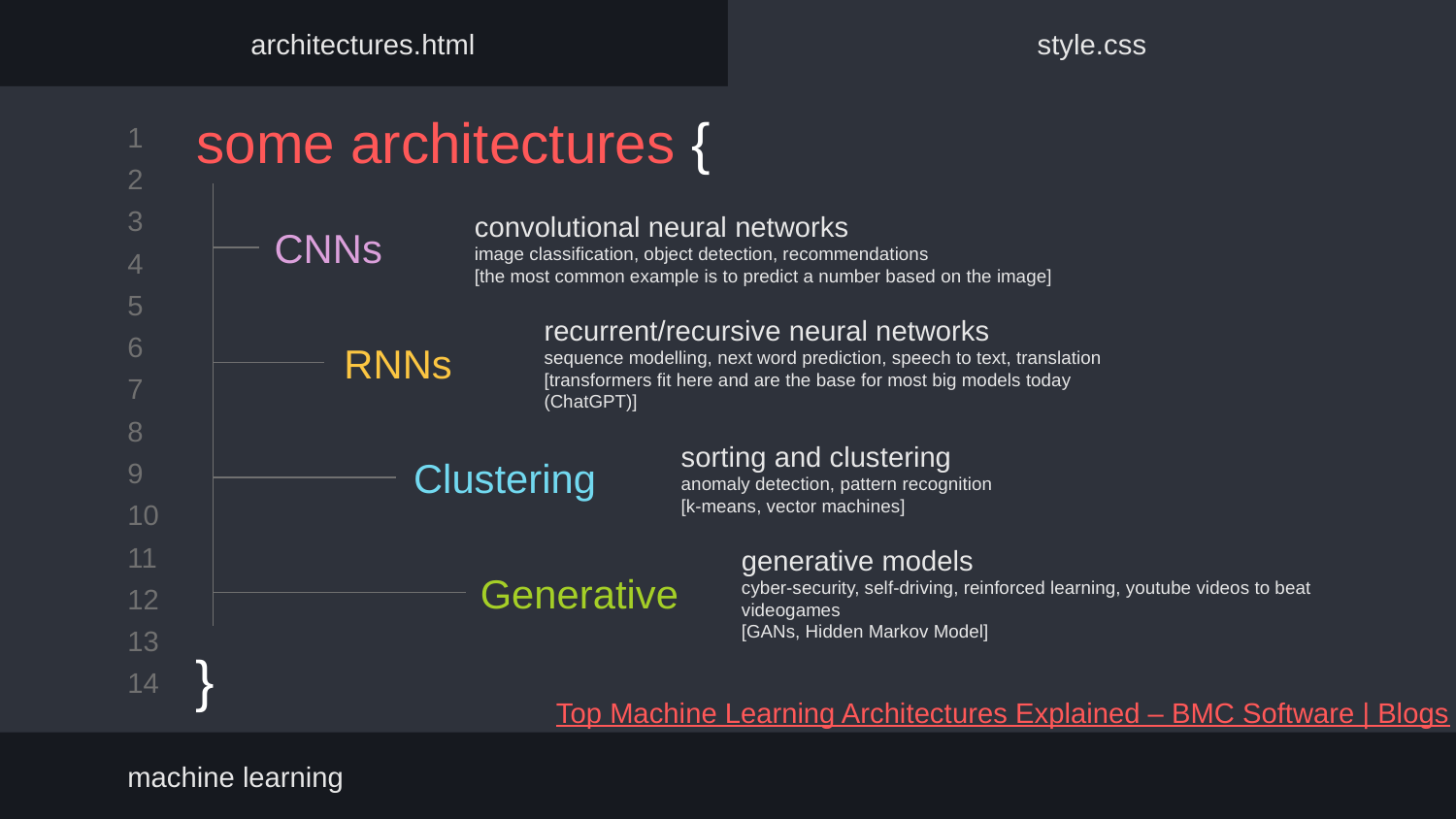

architectures.html
style.css
# some architectures {
convolutional neural networks
image classification, object detection, recommendations
[the most common example is to predict a number based on the image]
CNNs
RNNs
recurrent/recursive neural networks
sequence modelling, next word prediction, speech to text, translation
[transformers fit here and are the base for most big models today
(ChatGPT)]

Clustering
sorting and clustering
anomaly detection, pattern recognition
[k-means, vector machines]

Generative
generative models
cyber-security, self-driving, reinforced learning, youtube videos to beat videogames
[GANs, Hidden Markov Model]

}
Top Machine Learning Architectures Explained – BMC Software | Blogs
machine learning